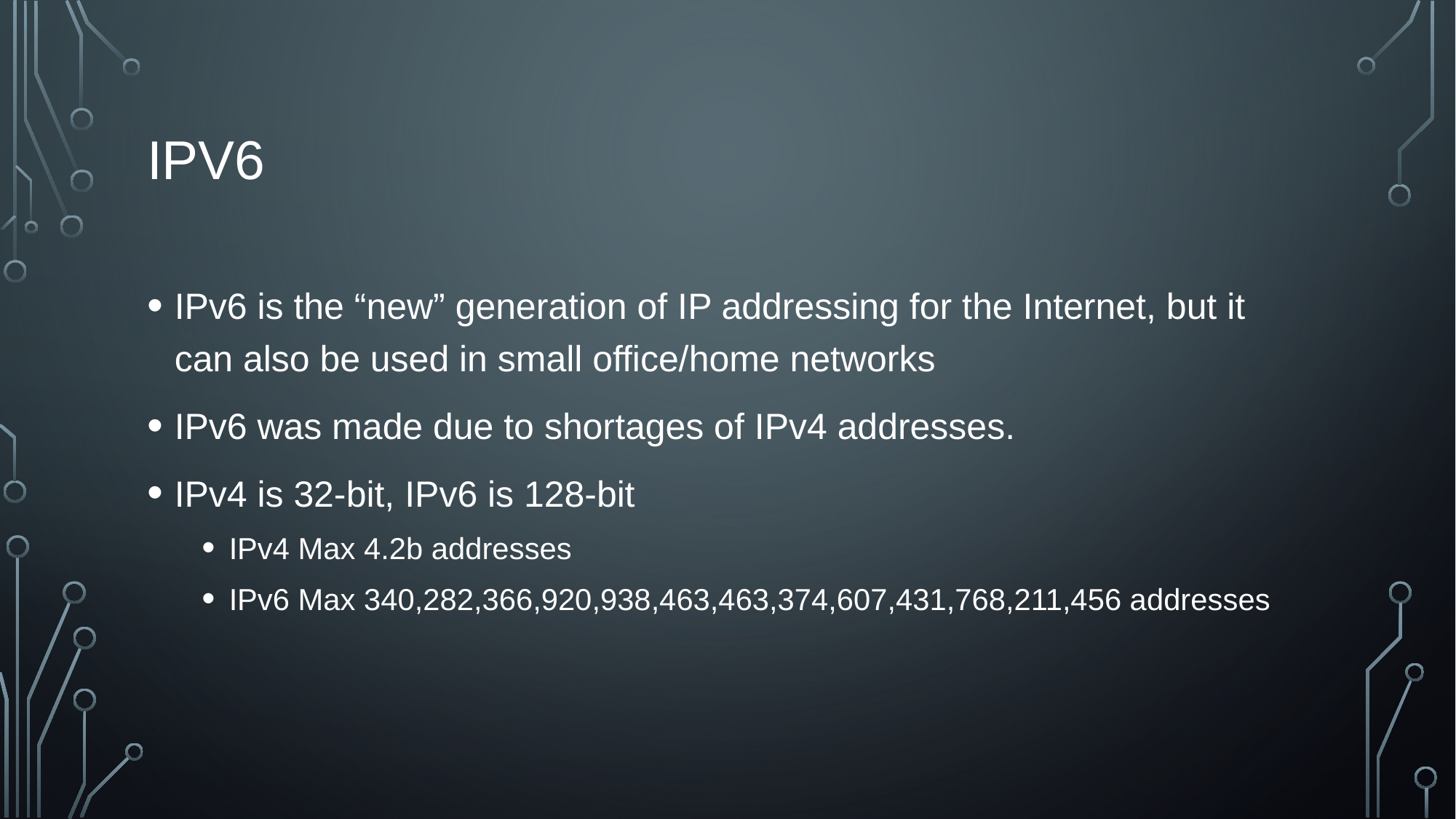

# IPv6
IPv6 is the “new” generation of IP addressing for the Internet, but it can also be used in small office/home networks
IPv6 was made due to shortages of IPv4 addresses.
IPv4 is 32-bit, IPv6 is 128-bit
IPv4 Max 4.2b addresses
IPv6 Max 340,282,366,920,938,463,463,374,607,431,768,211,456 addresses